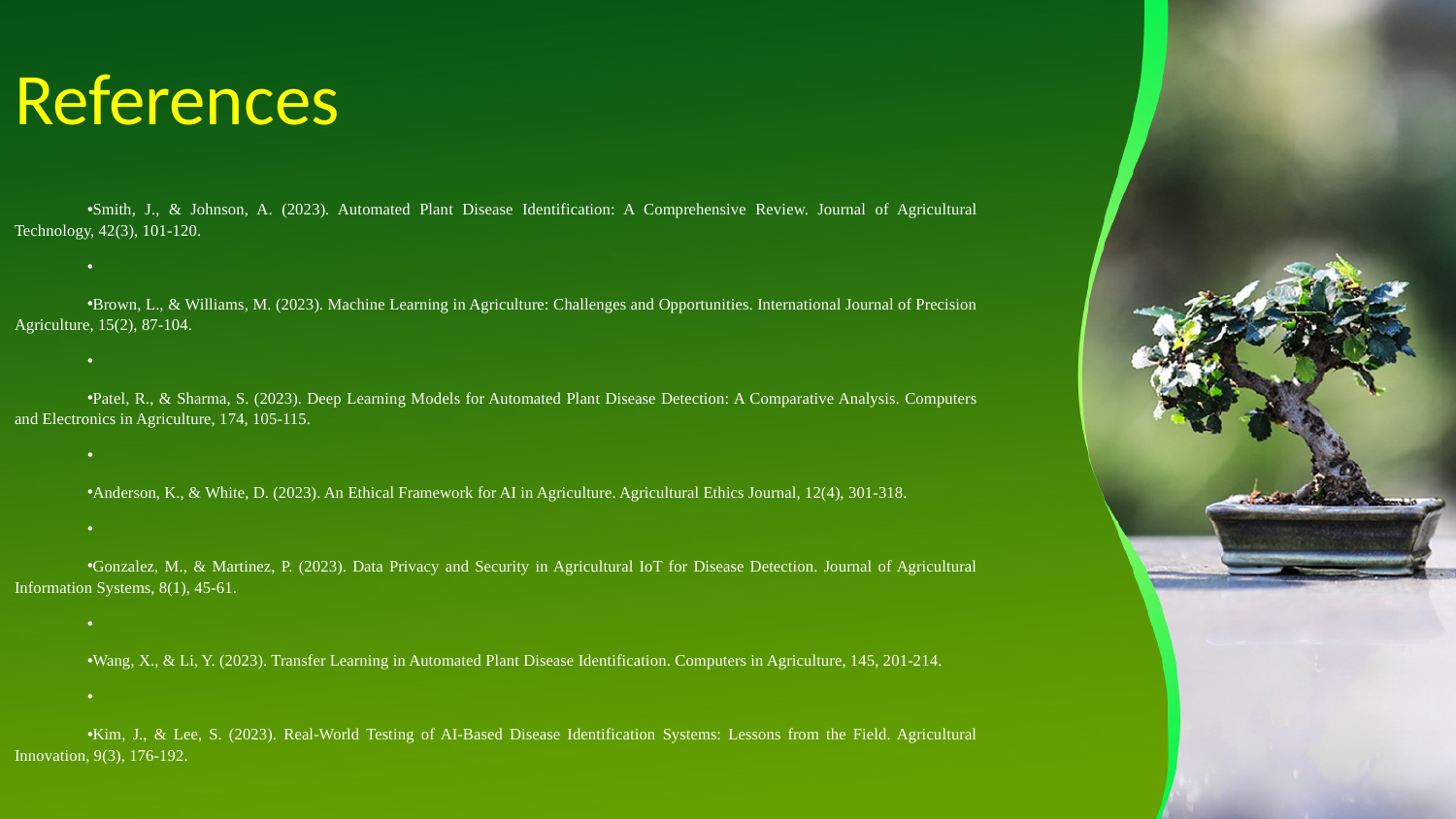

# References
Smith, J., & Johnson, A. (2023). Automated Plant Disease Identification: A Comprehensive Review. Journal of Agricultural Technology, 42(3), 101-120.

Brown, L., & Williams, M. (2023). Machine Learning in Agriculture: Challenges and Opportunities. International Journal of Precision Agriculture, 15(2), 87-104.

Patel, R., & Sharma, S. (2023). Deep Learning Models for Automated Plant Disease Detection: A Comparative Analysis. Computers and Electronics in Agriculture, 174, 105-115.

Anderson, K., & White, D. (2023). An Ethical Framework for AI in Agriculture. Agricultural Ethics Journal, 12(4), 301-318.

Gonzalez, M., & Martinez, P. (2023). Data Privacy and Security in Agricultural IoT for Disease Detection. Journal of Agricultural Information Systems, 8(1), 45-61.

Wang, X., & Li, Y. (2023). Transfer Learning in Automated Plant Disease Identification. Computers in Agriculture, 145, 201-214.

Kim, J., & Lee, S. (2023). Real-World Testing of AI-Based Disease Identification Systems: Lessons from the Field. Agricultural Innovation, 9(3), 176-192.